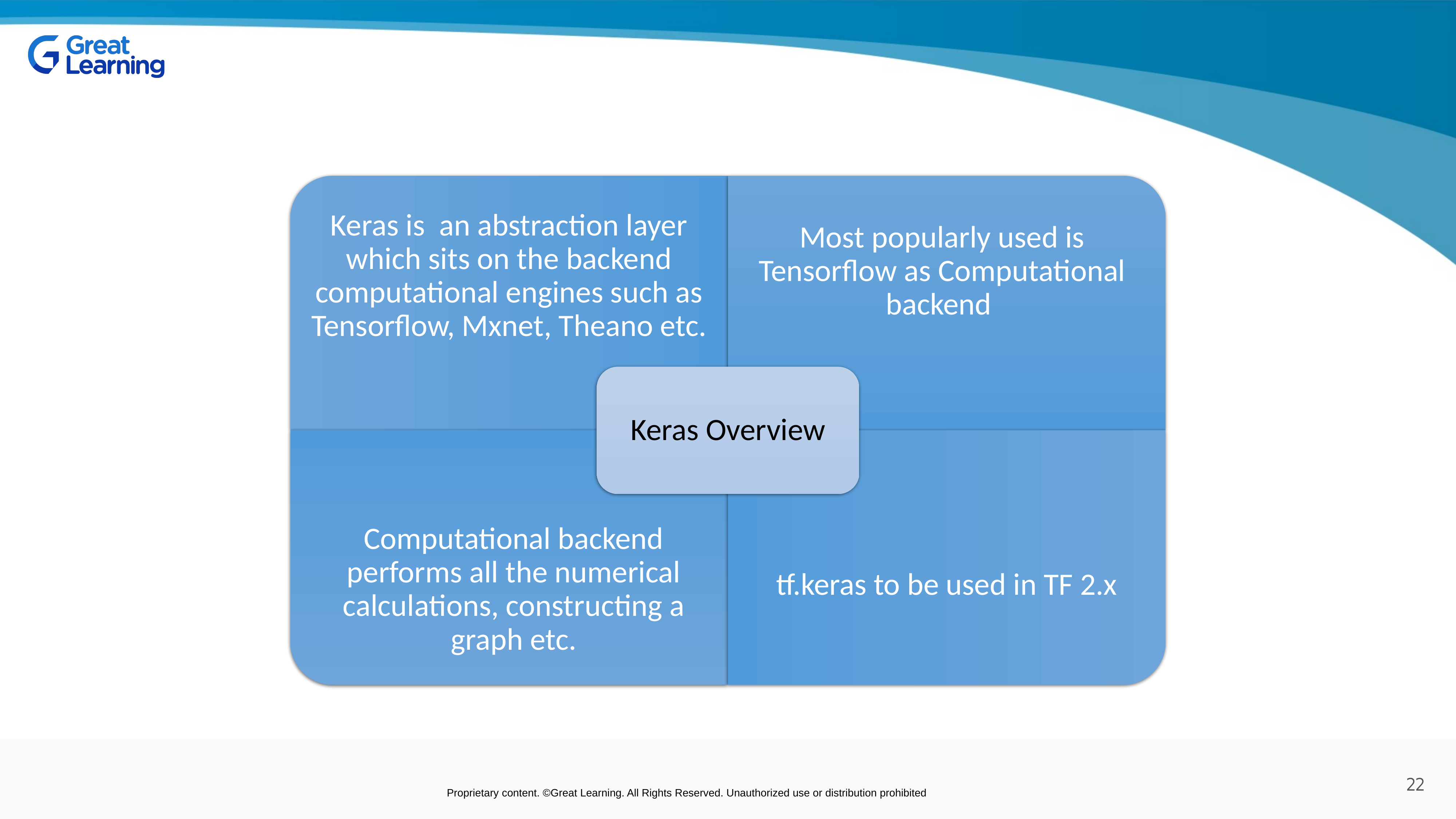

Most popularly used is Tensorflow as Computational backend

Keras is  an abstraction layer which sits on the backend computational engines such as Tensorflow, Mxnet, Theano etc.

Keras Overview

tf.keras to be used in TF 2.x
Computational backend performs all the numerical calculations, constructing a graph etc.
22